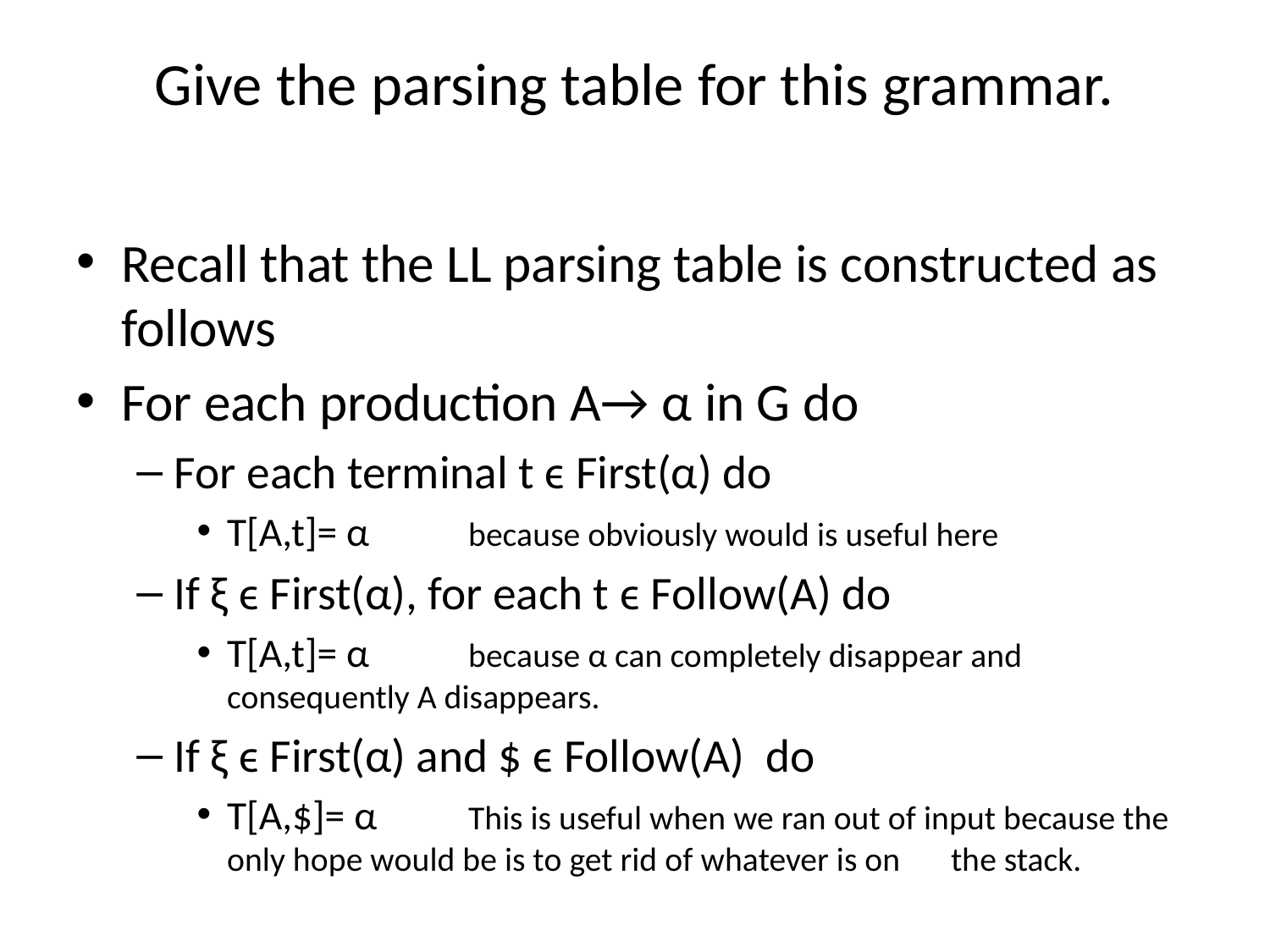

# Give the parsing table for this grammar.
Recall that the LL parsing table is constructed as follows
For each production A→ α in G do
For each terminal t ϵ First(α) do
T[A,t]= α	because obviously would is useful here
If ξ ϵ First(α), for each t ϵ Follow(A) do
T[A,t]= α	because α can completely disappear and 			consequently A disappears.
If ξ ϵ First(α) and $ ϵ Follow(A)  do
T[A,$]= α	This is useful when we ran out of input because the 		only hope would be is to get rid of whatever is on 		the stack.